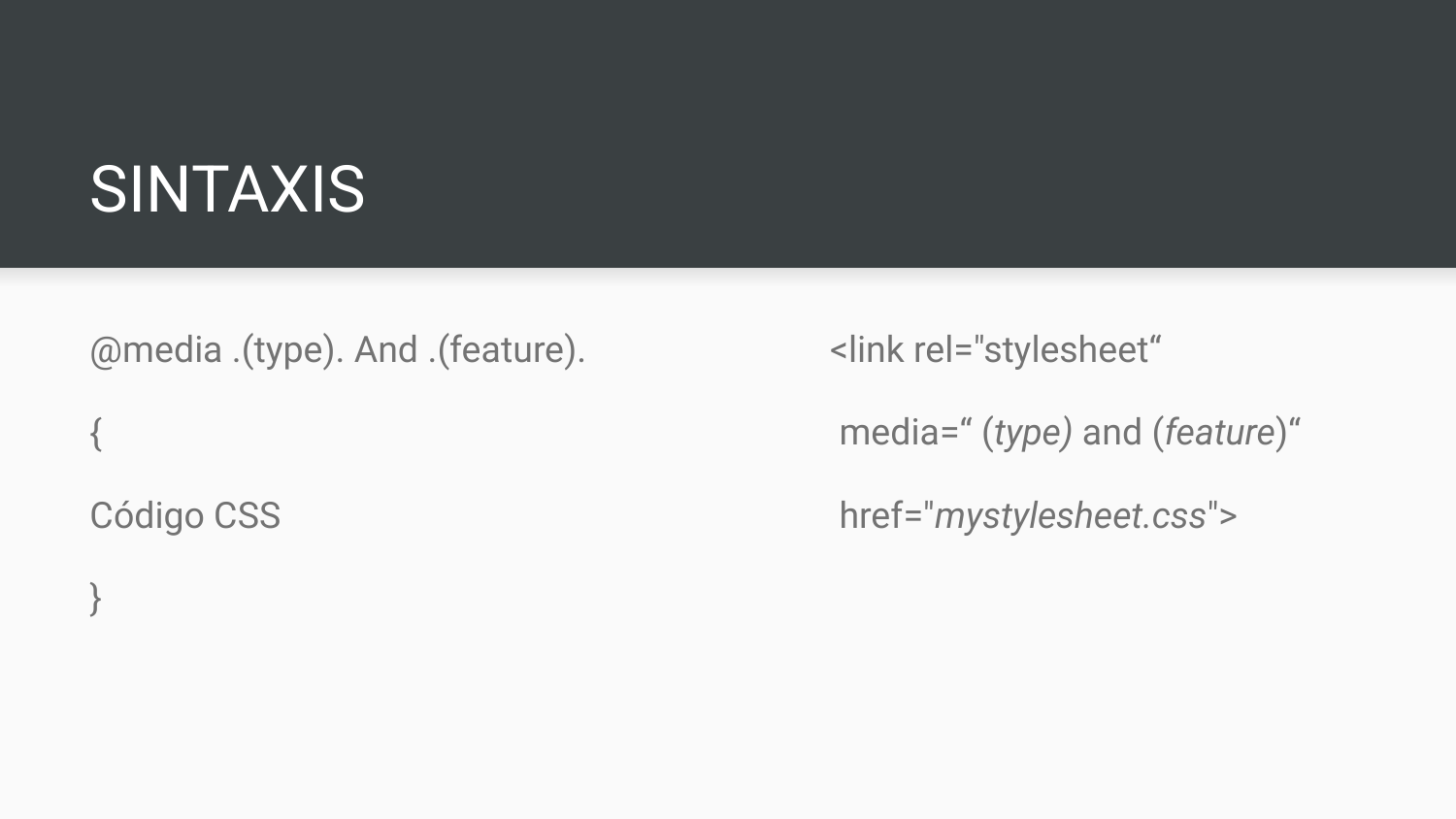

# SINTAXIS
@media .(type). And .(feature).
{
Código CSS
}
<link rel="stylesheet“
 media=“ (type) and (feature)“
 href="mystylesheet.css">